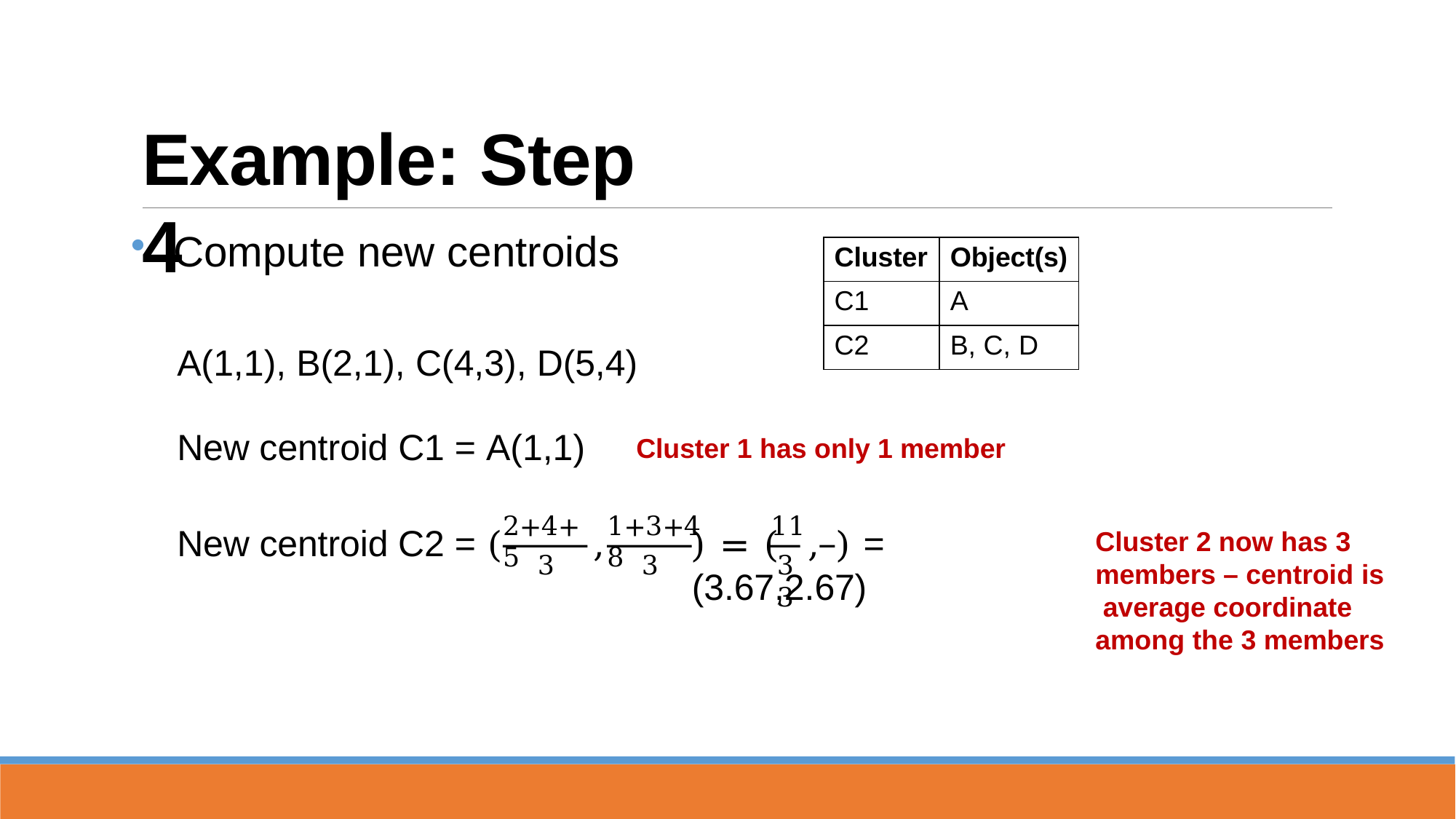

# Example: Step 4
Compute new centroids

A(1,1), B(2,1), C(4,3), D(5,4)
| Cluster | Object(s) |
| --- | --- |
| C1 | A |
| C2 | B, C, D |
New centroid C1 = A(1,1)
Cluster 1 has only 1 member
2+4+5
1+3+4	11	8
New centroid C2 = (
,
) = (	,	) = (3.67,2.67)
Cluster 2 now has 3  members – centroid is  average coordinate  among the 3 members

3
3
3	3